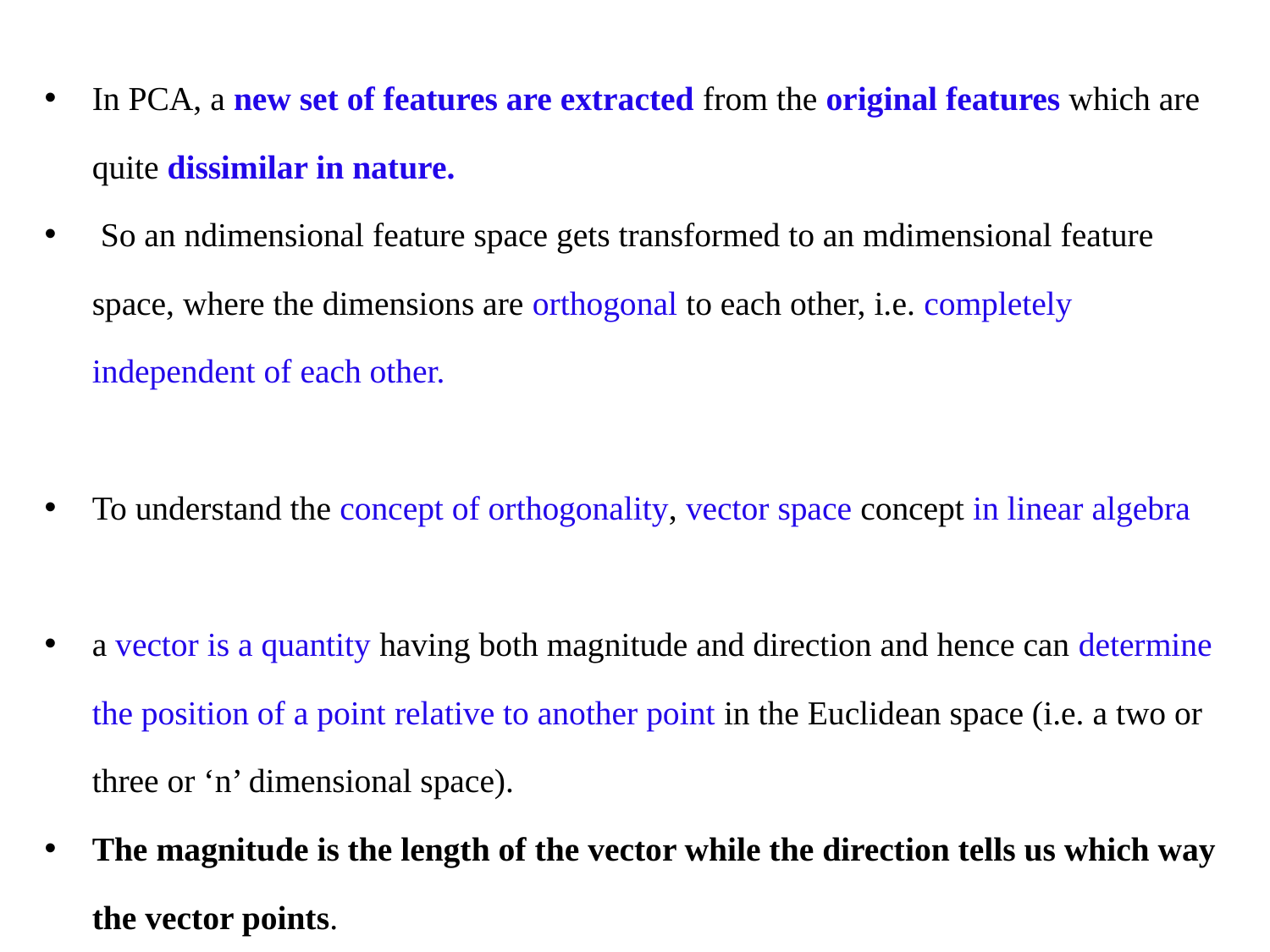

In PCA, a new set of features are extracted from the original features which are quite dissimilar in nature.
 So an ndimensional feature space gets transformed to an mdimensional feature space, where the dimensions are orthogonal to each other, i.e. completely independent of each other.

To understand the concept of orthogonality, vector space concept in linear algebra

a vector is a quantity having both magnitude and direction and hence can determine the position of a point relative to another point in the Euclidean space (i.e. a two or three or ‘n’ dimensional space).
The magnitude is the length of the vector while the direction tells us which way the vector points.